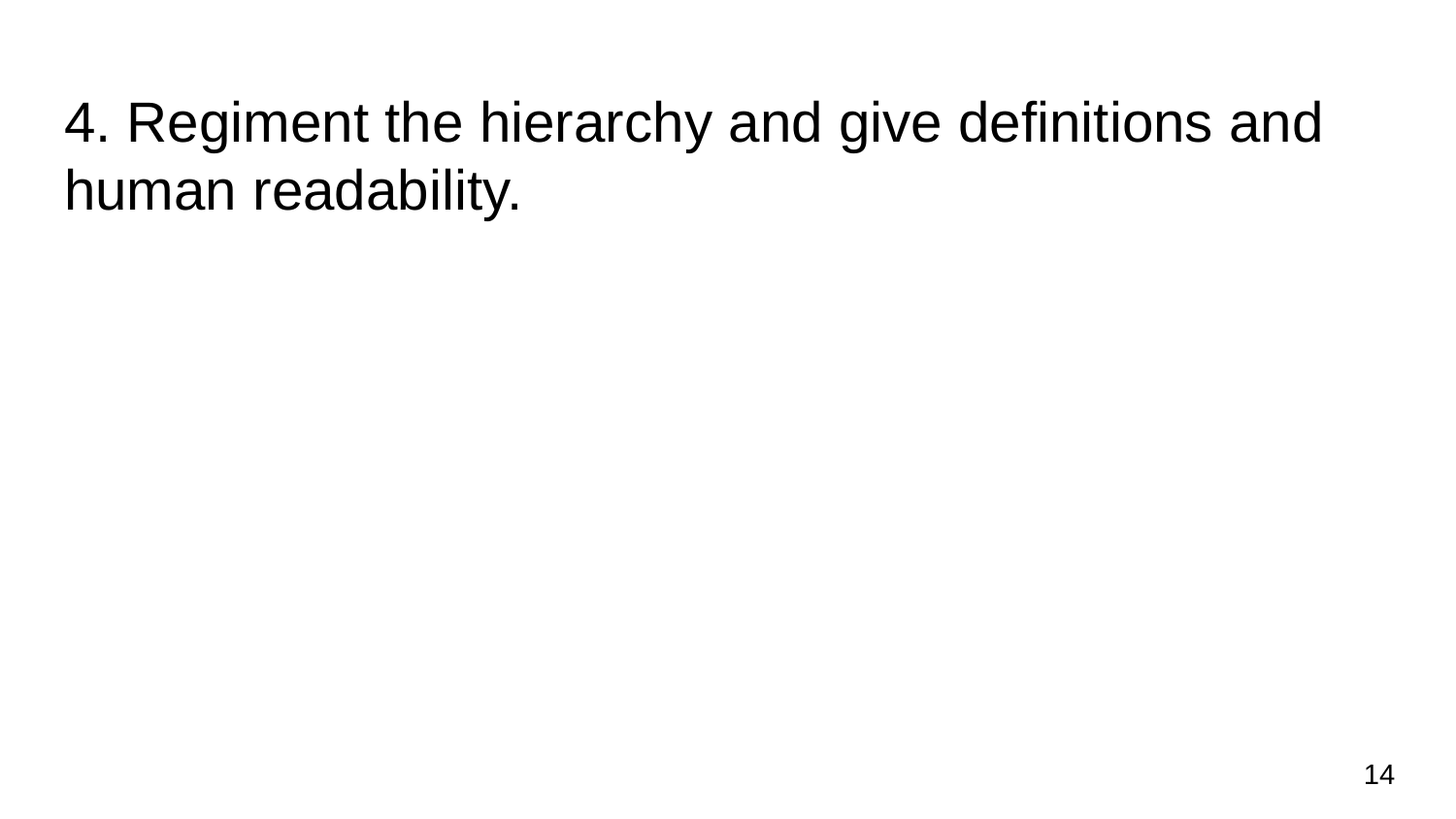

# 4. Regiment the hierarchy and give definitions and human readability.

14